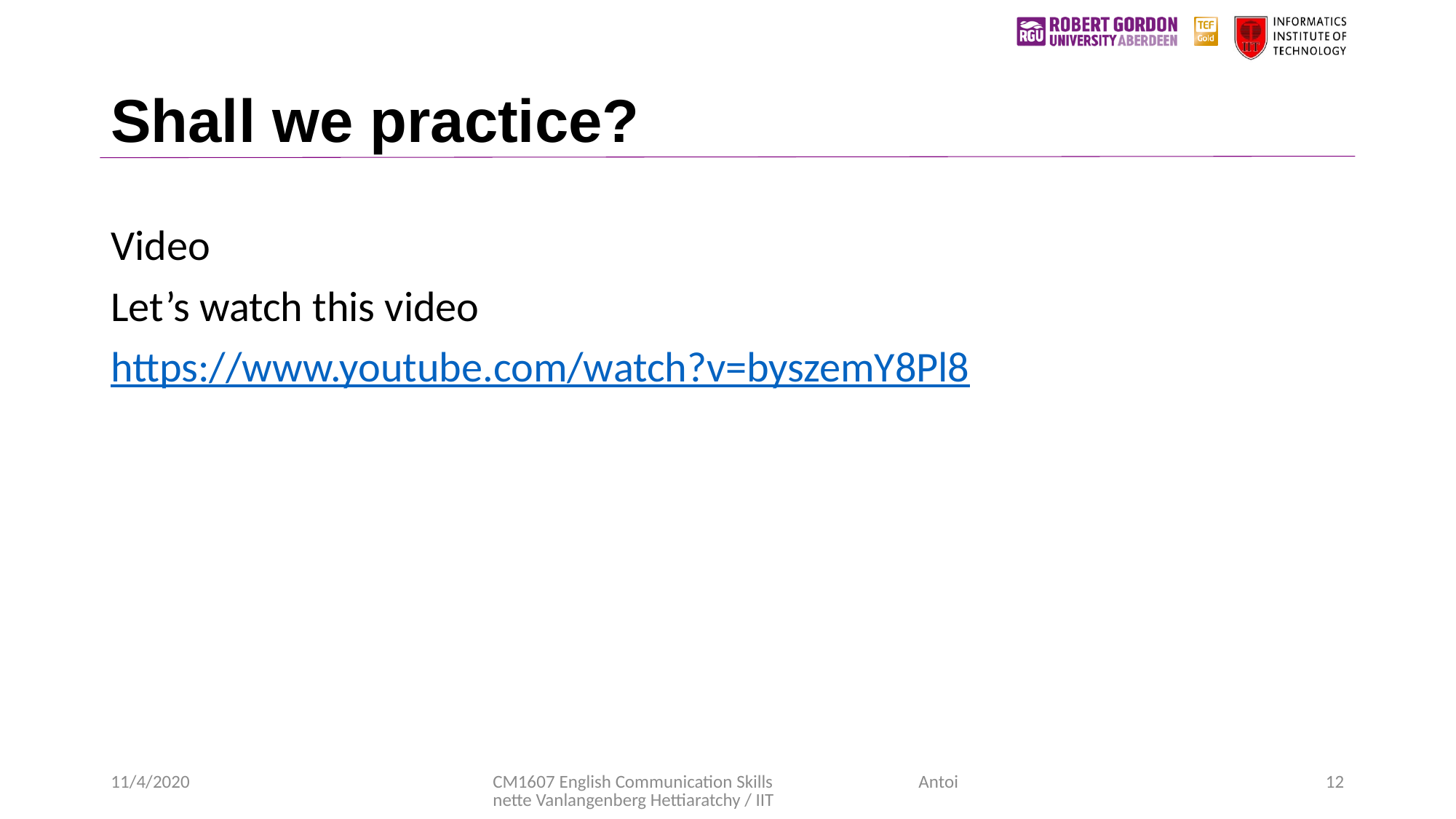

# Shall we practice?
Video
Let’s watch this video
https://www.youtube.com/watch?v=byszemY8Pl8

11/4/2020
CM1607 English Communication Skills                                   Antoinette Vanlangenberg Hettiaratchy / IIT
12